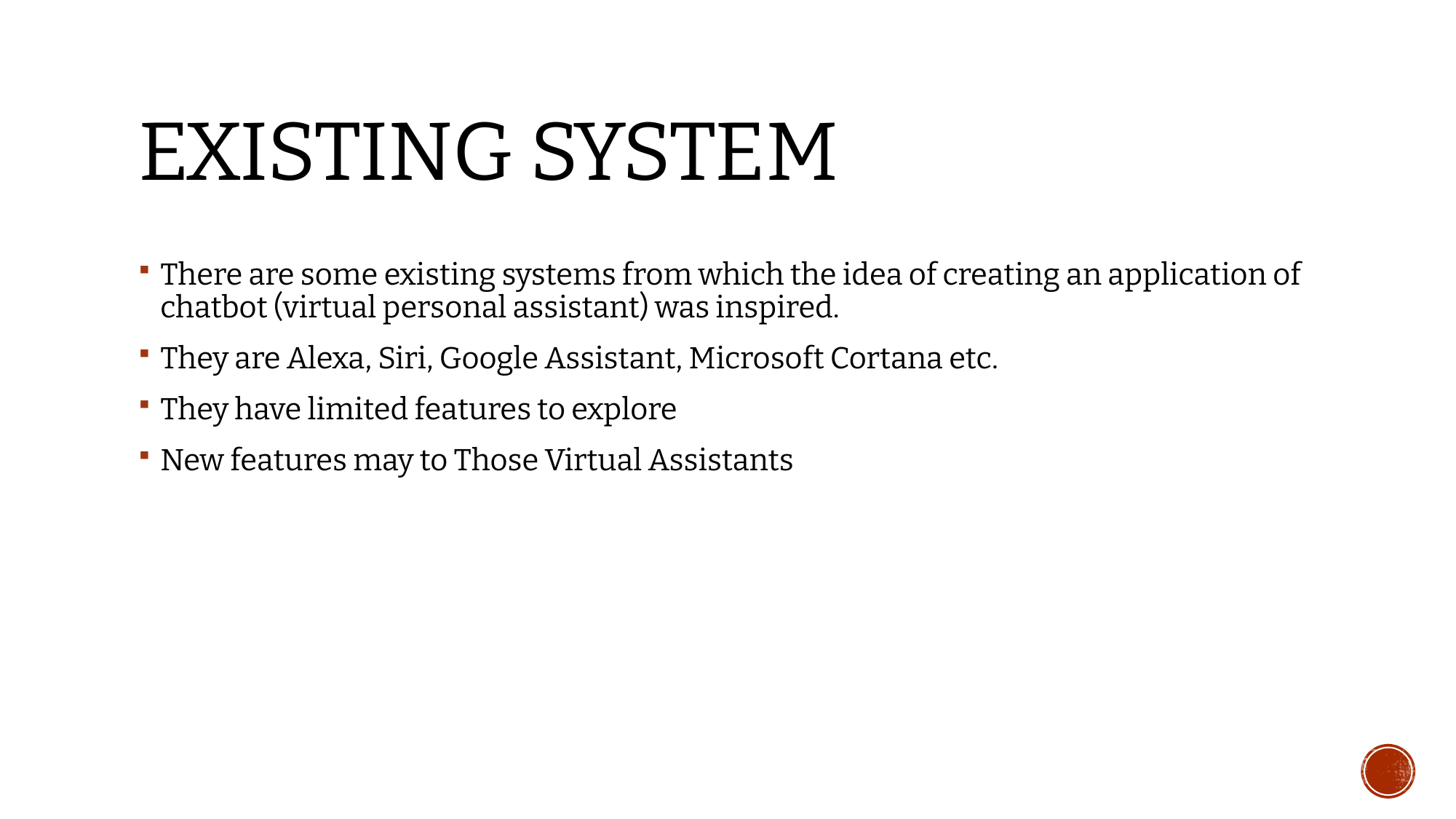

# Existing System
There are some existing systems from which the idea of creating an application of chatbot (virtual personal assistant) was inspired.
They are Alexa, Siri, Google Assistant, Microsoft Cortana etc.
They have limited features to explore
New features may to Those Virtual Assistants